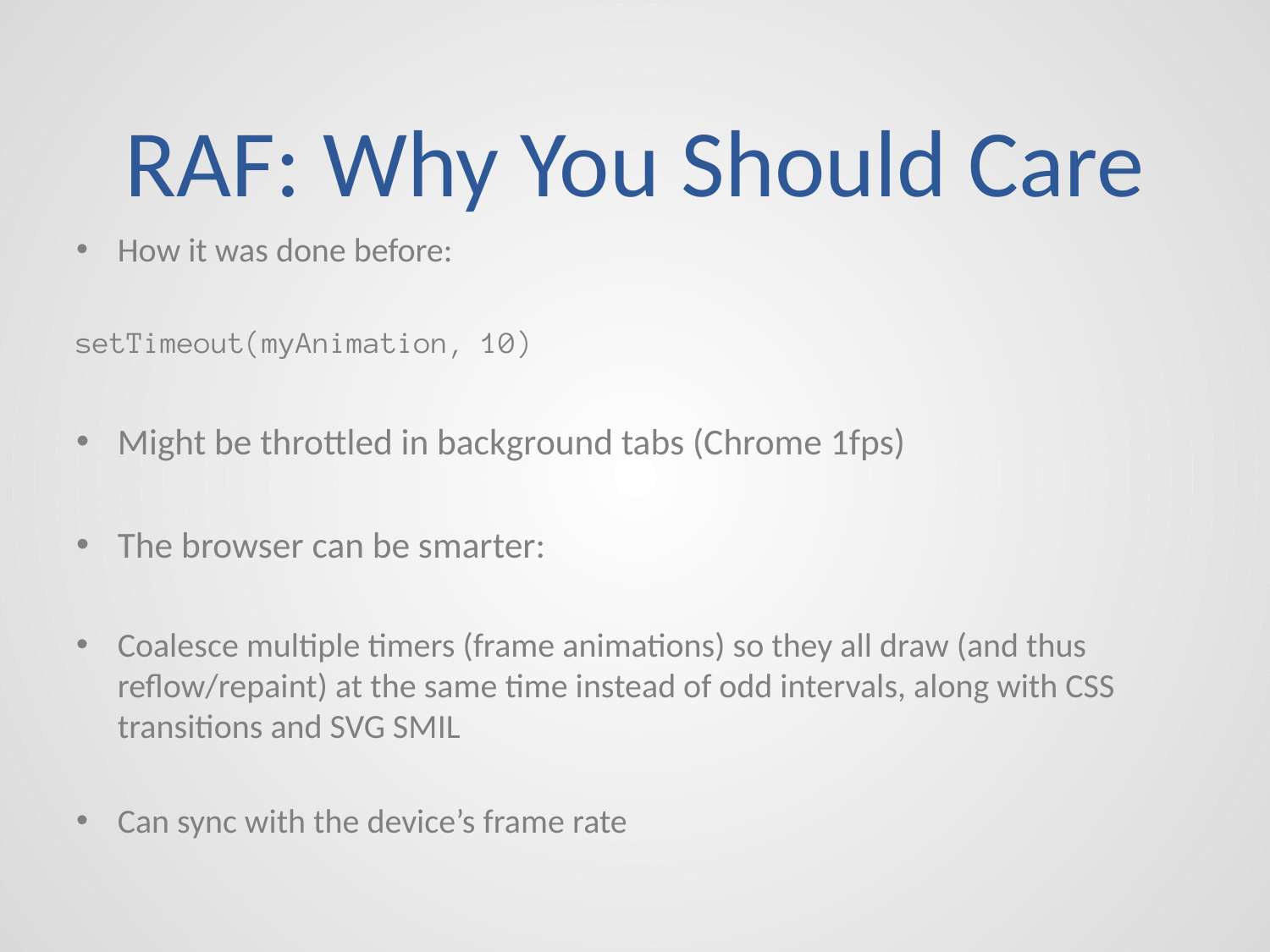

# RAF: Why You Should Care
How it was done before:

setTimeout(myAnimation, 10)

Might be throttled in background tabs (Chrome 1fps)

The browser can be smarter:

Coalesce multiple timers (frame animations) so they all draw (and thus reflow/repaint) at the same time instead of odd intervals, along with CSS transitions and SVG SMIL

Can sync with the device’s frame rate